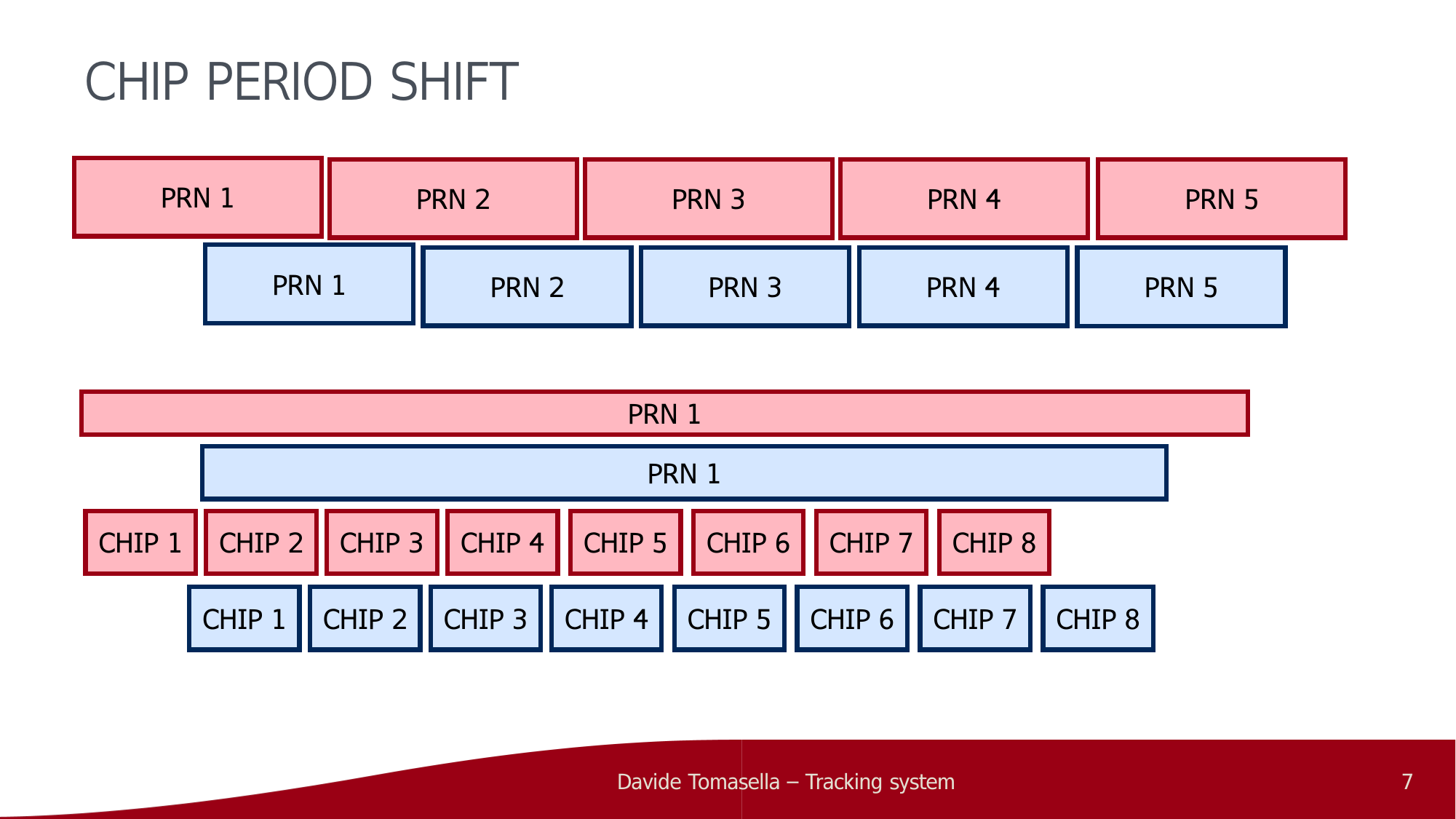

# CHIP PERIOD SHIFT

PRN 1
PRN 2
PRN 3
PRN 4
PRN 5
PRN 1
PRN 2
PRN 3
PRN 4
PRN 5
PRN 1
PRN 1
CHIP 1
CHIP 2
CHIP 3
CHIP 4
CHIP 5
CHIP 6
CHIP 7
CHIP 8
CHIP 1
CHIP 2
CHIP 3
CHIP 4
CHIP 5
CHIP 6
CHIP 7
CHIP 8
Davide Tomasella – Tracking system
7